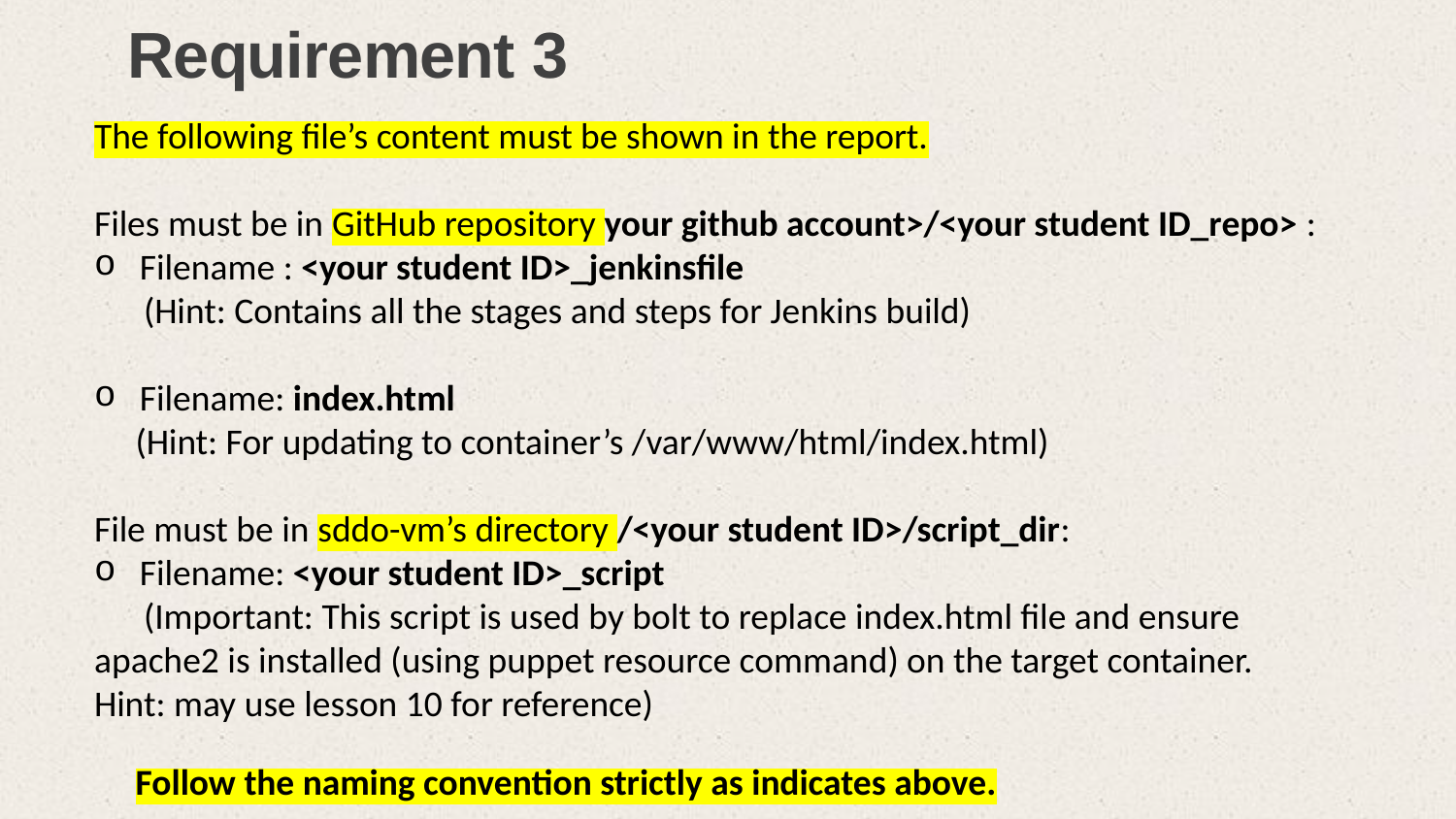

# Requirement 3
The following file’s content must be shown in the report.

Files must be in GitHub repository your github account>/<your student ID_repo> :
Filename : <your student ID>_jenkinsfile
      (Hint: Contains all the stages and steps for Jenkins build)

Filename: index.html
     (Hint: For updating to container’s /var/www/html/index.html)

File must be in sddo-vm’s directory /<your student ID>/script_dir:
Filename: <your student ID>_script
      (Important: This script is used by bolt to replace index.html file and ensure apache2 is installed (using puppet resource command) on the target container.
Hint: may use lesson 10 for reference)

 Follow the naming convention strictly as indicates above.